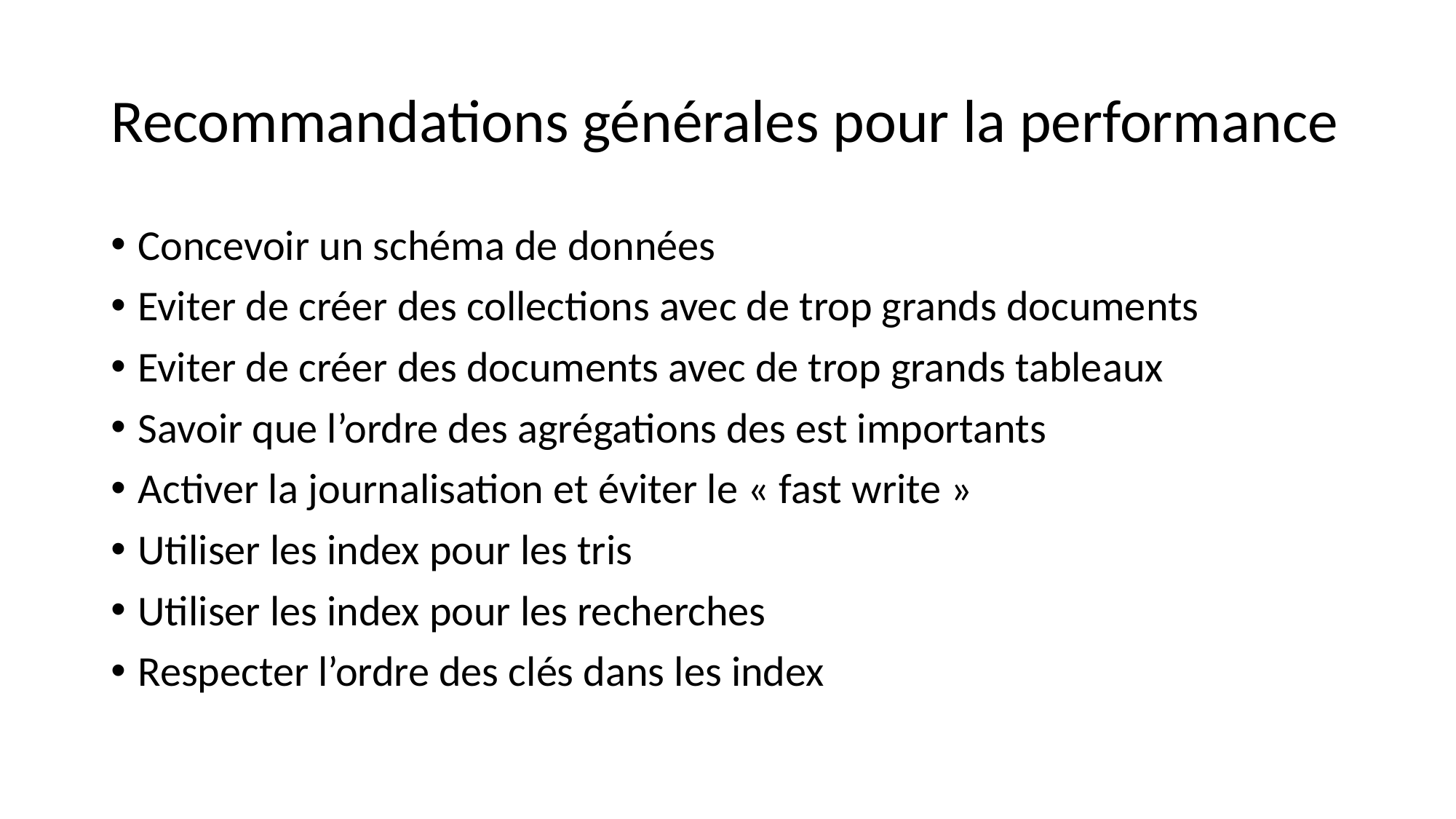

Recommandations générales pour la performance
Concevoir un schéma de données
Eviter de créer des collections avec de trop grands documents
Eviter de créer des documents avec de trop grands tableaux
Savoir que l’ordre des agrégations des est importants
Activer la journalisation et éviter le « fast write »
Utiliser les index pour les tris
Utiliser les index pour les recherches
Respecter l’ordre des clés dans les index